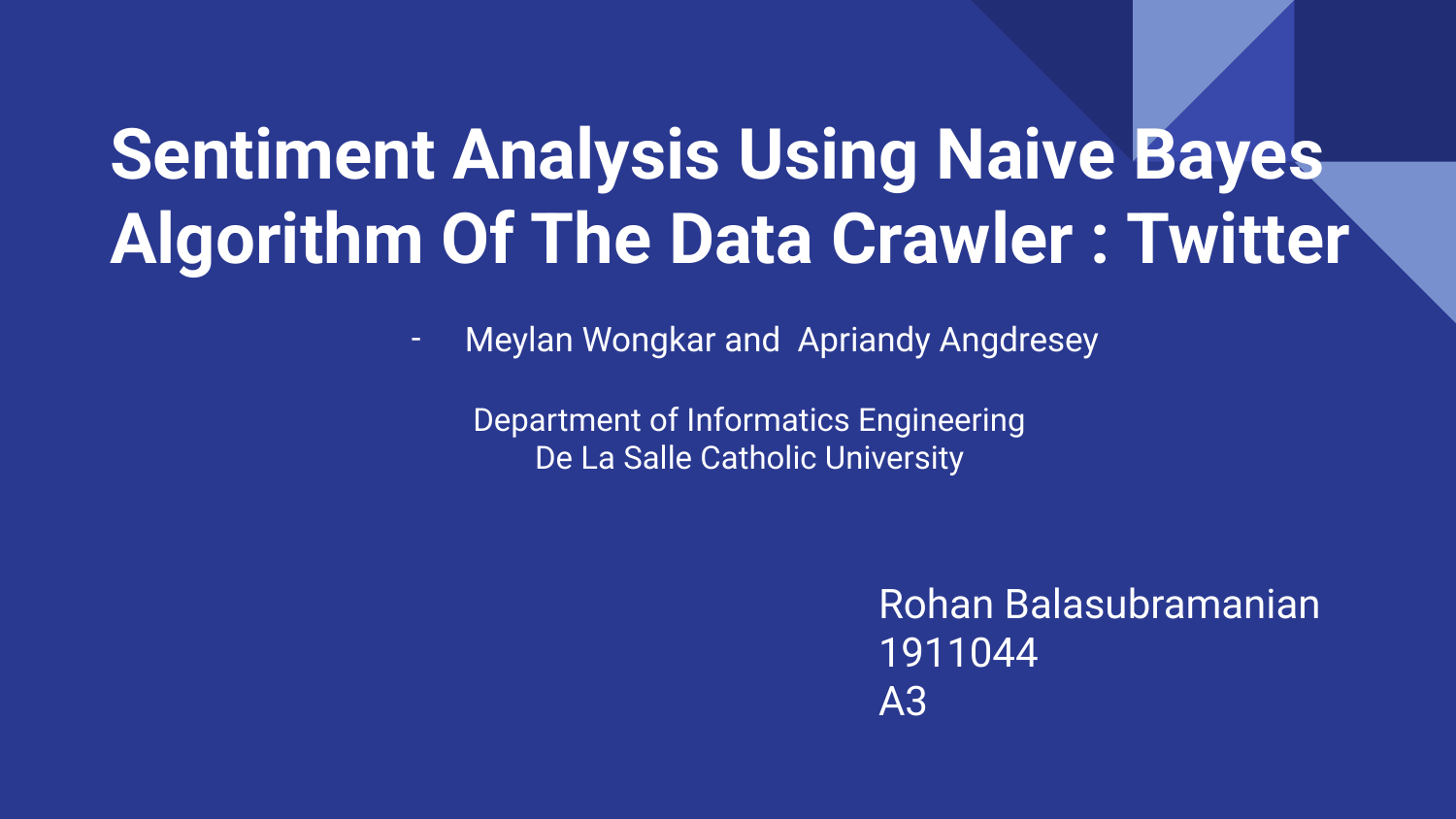

# Sentiment Analysis Using Naive Bayes Algorithm Of The Data Crawler : Twitter

Meylan Wongkar and  Apriandy Angdresey

Department of Informatics Engineering
De La Salle Catholic University
Rohan Balasubramanian
1911044
A3